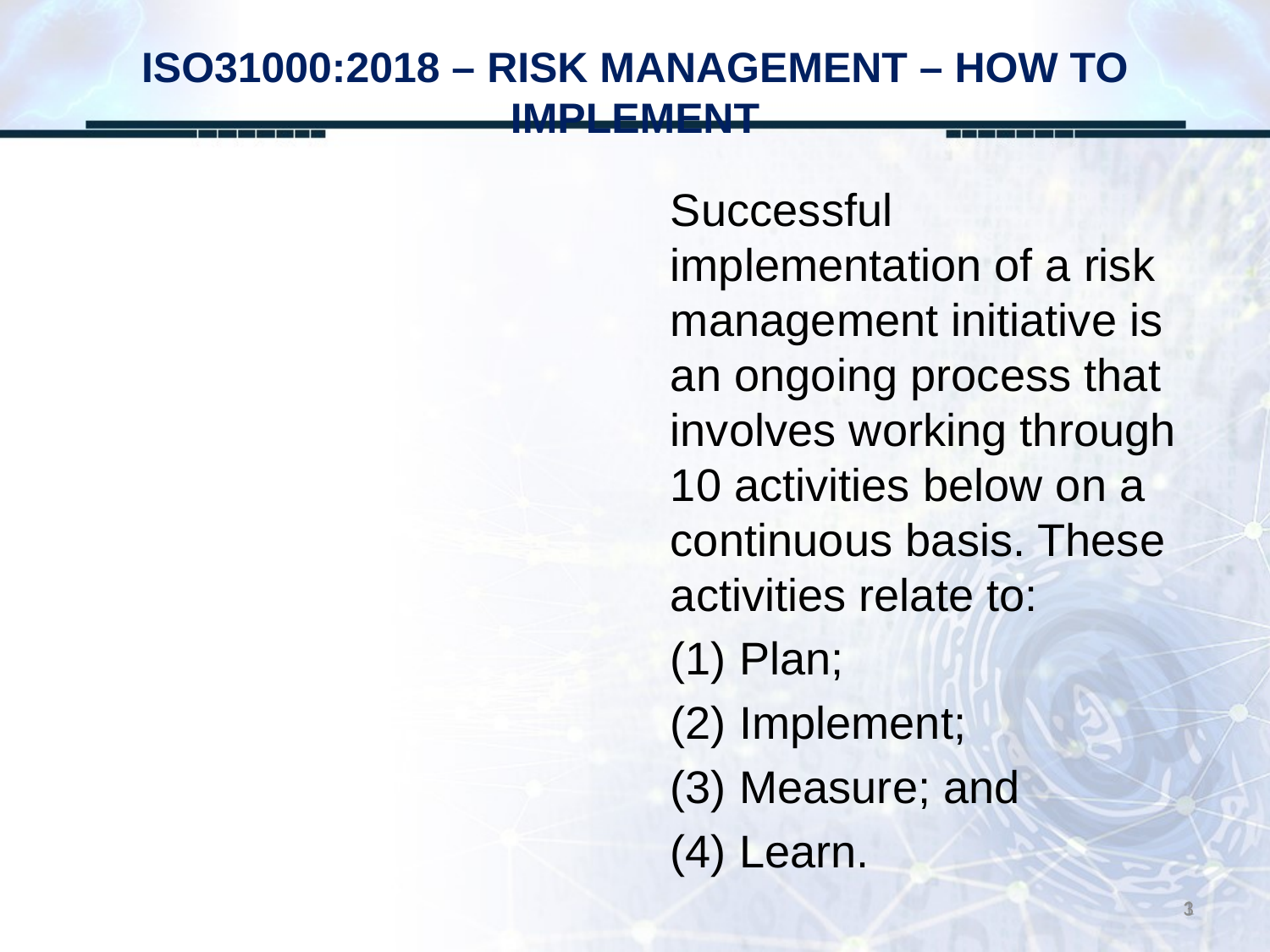

# ISO31000:2018 – RISK MANAGEMENT – HOW TO IMPLEMENT
Successful implementation of a risk management initiative is an ongoing process that involves working through 10 activities below on a continuous basis. These activities relate to:
(1) Plan;
(2) Implement;
(3) Measure; and
(4) Learn.

3